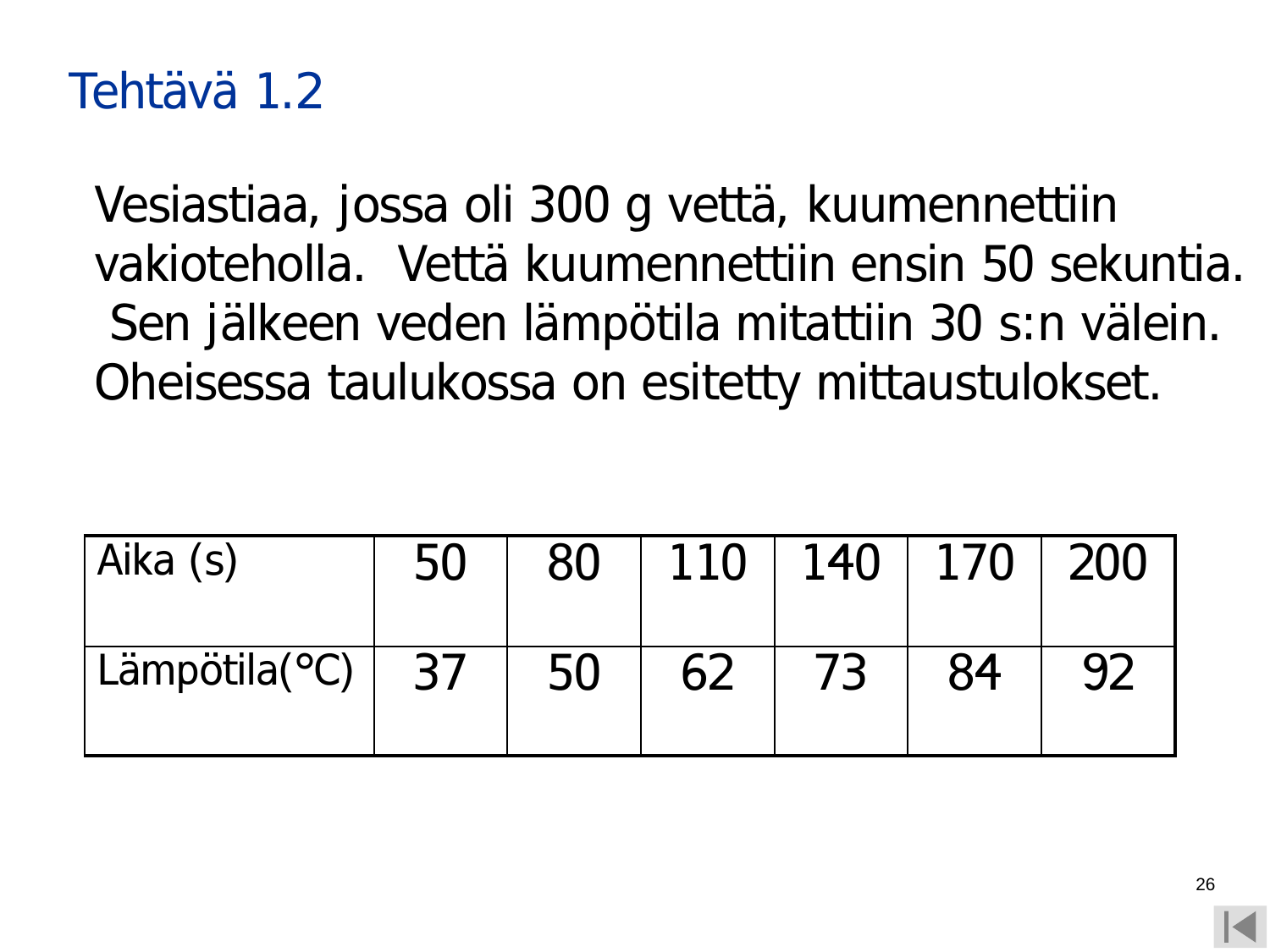

# Tehtävä 1.2
	Vesiastiaa, jossa oli 300 g vettä, kuumennettiin vakioteholla.  Vettä kuumennettiin ensin 50 sekuntia.  Sen jälkeen veden lämpötila mitattiin 30 s:n välein.  Oheisessa taulukossa on esitetty mittaustulokset.
| Aika (s) | 50 | 80 | 110 | 140 | 170 | 200 |
| --- | --- | --- | --- | --- | --- | --- |
| Lämpötila(°C) | 37 | 50 | 62 | 73 | 84 | 92 |
26